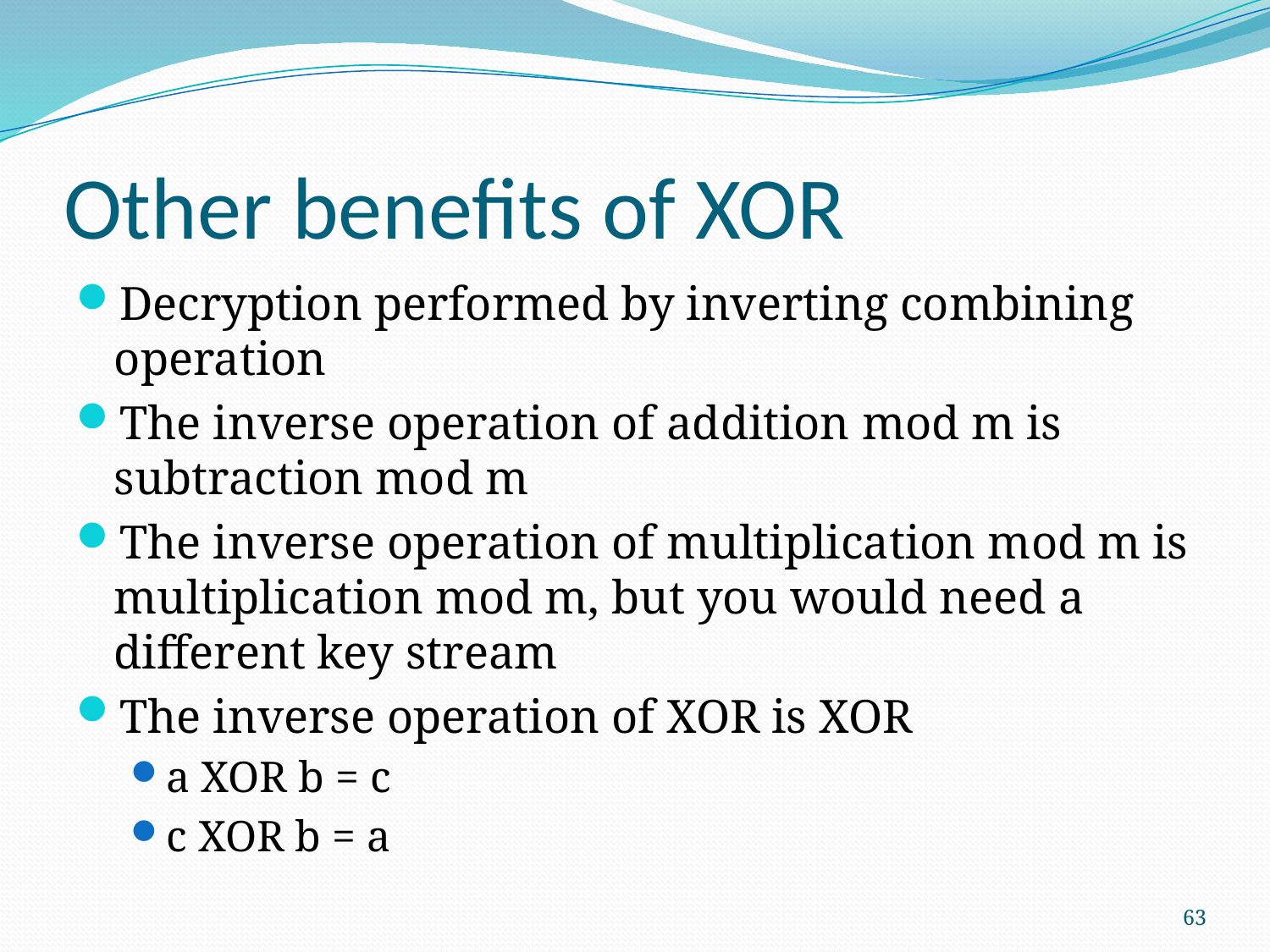

# Other benefits of XOR
Decryption performed by inverting combining operation
The inverse operation of addition mod m is subtraction mod m
The inverse operation of multiplication mod m is multiplication mod m, but you would need a different key stream
The inverse operation of XOR is XOR
a XOR b = c
c XOR b = a
63